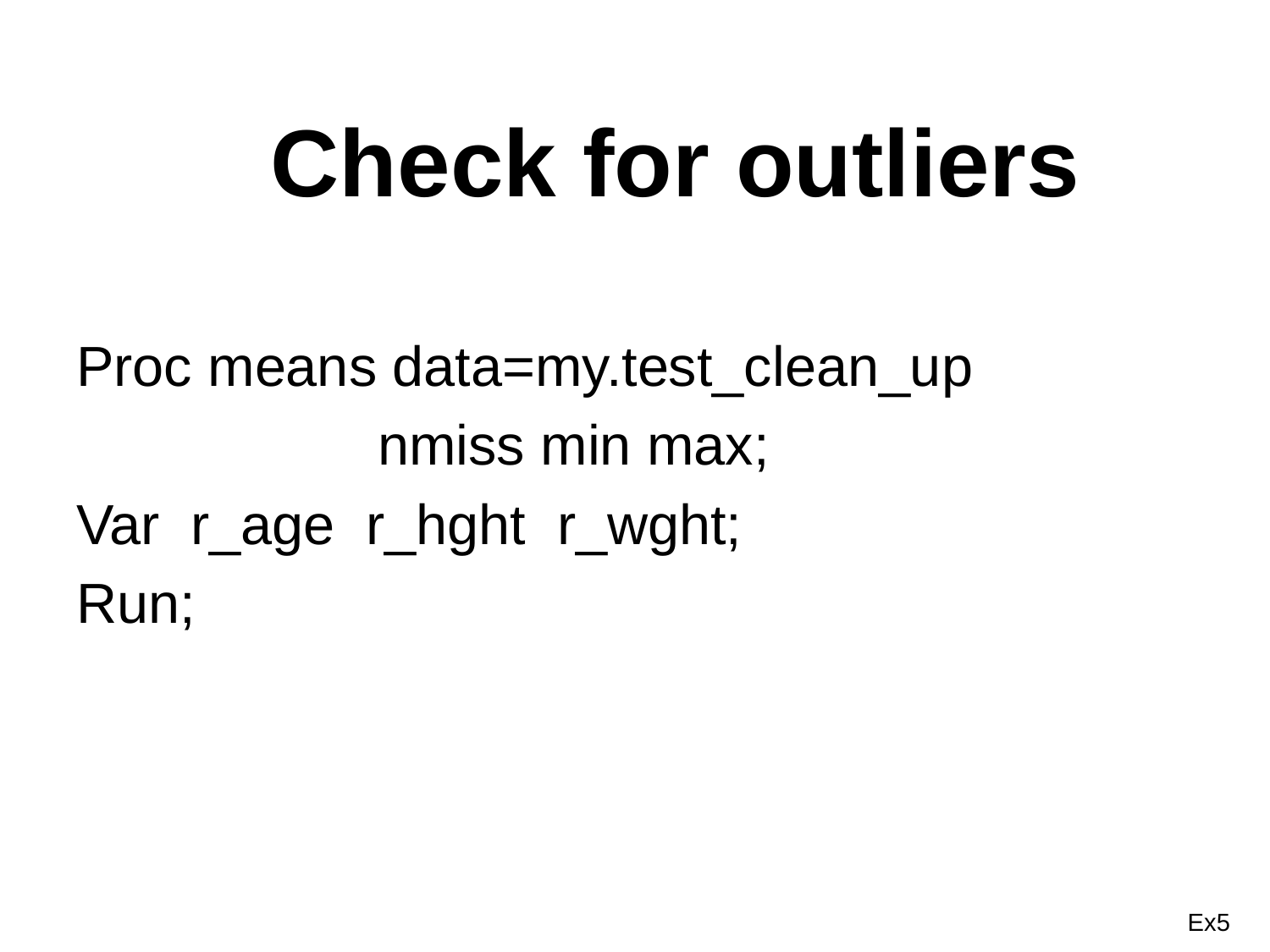

Check for outliers
Proc means data=my.test_clean_up
			nmiss min max;
Var  r_age  r_hght  r_wght;
Run;

Ex5